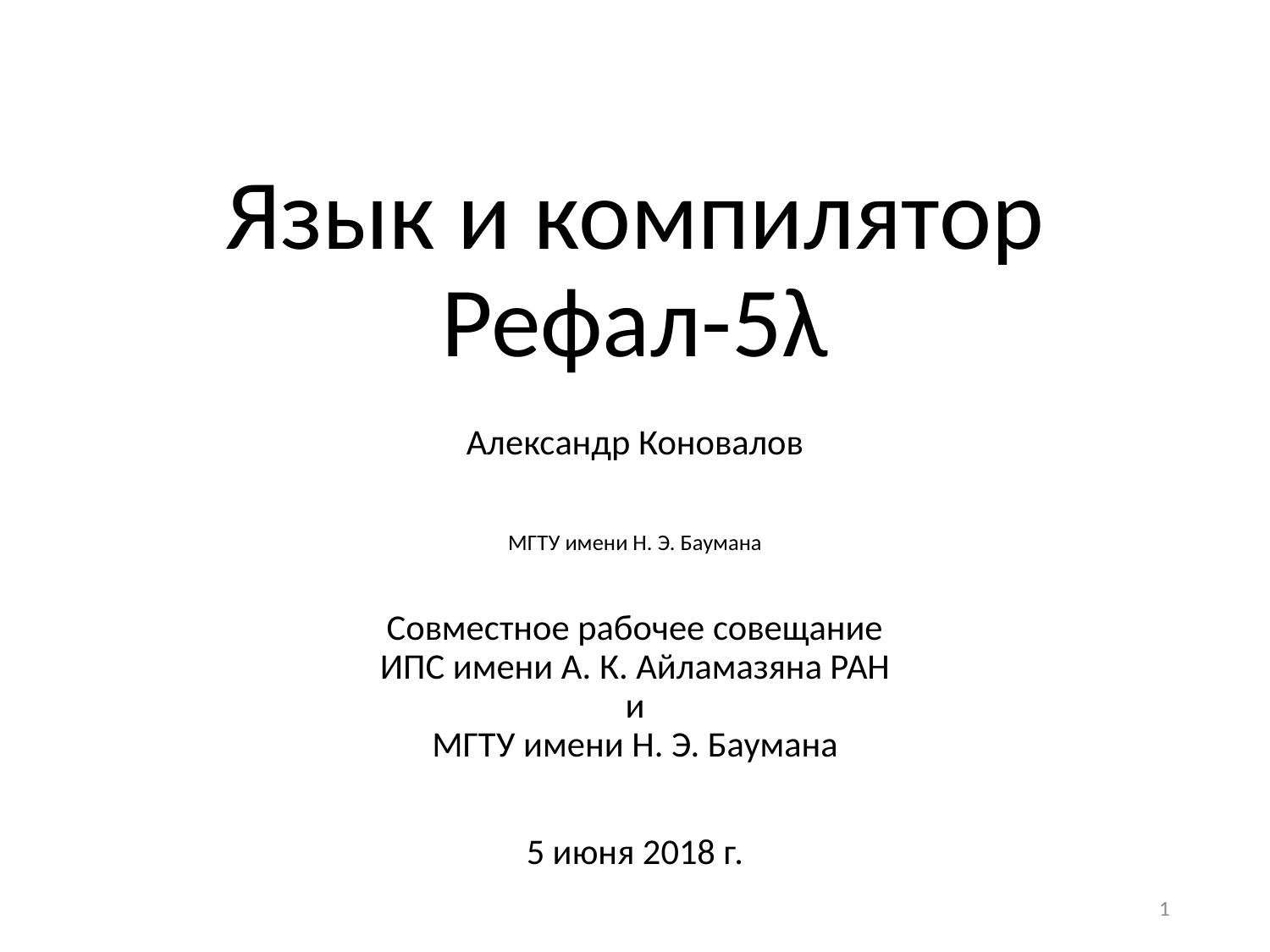

# Язык и компилятор Рефал-5λ
Александр Коновалов

МГТУ имени Н. Э. Баумана

Совместное рабочее совещание
ИПС имени А. К. Айламазяна РАН
и
МГТУ имени Н. Э. Баумана

5 июня 2018 г.
1